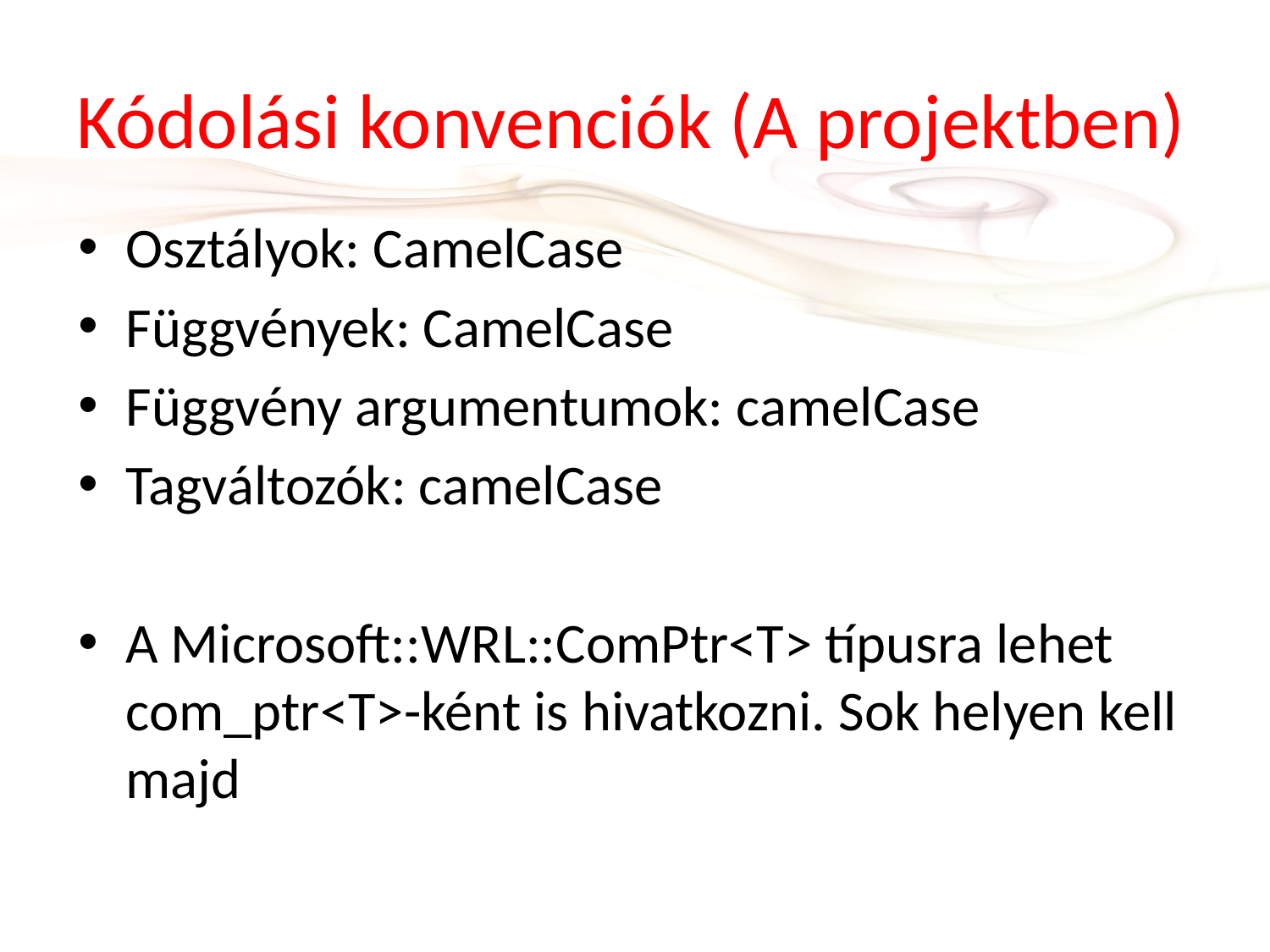

# Kódolási konvenciók (A projektben)
Osztályok: CamelCase
Függvények: CamelCase
Függvény argumentumok: camelCase
Tagváltozók: camelCase

A Microsoft::WRL::ComPtr<T> típusra lehet com_ptr<T>-ként is hivatkozni. Sok helyen kell majd